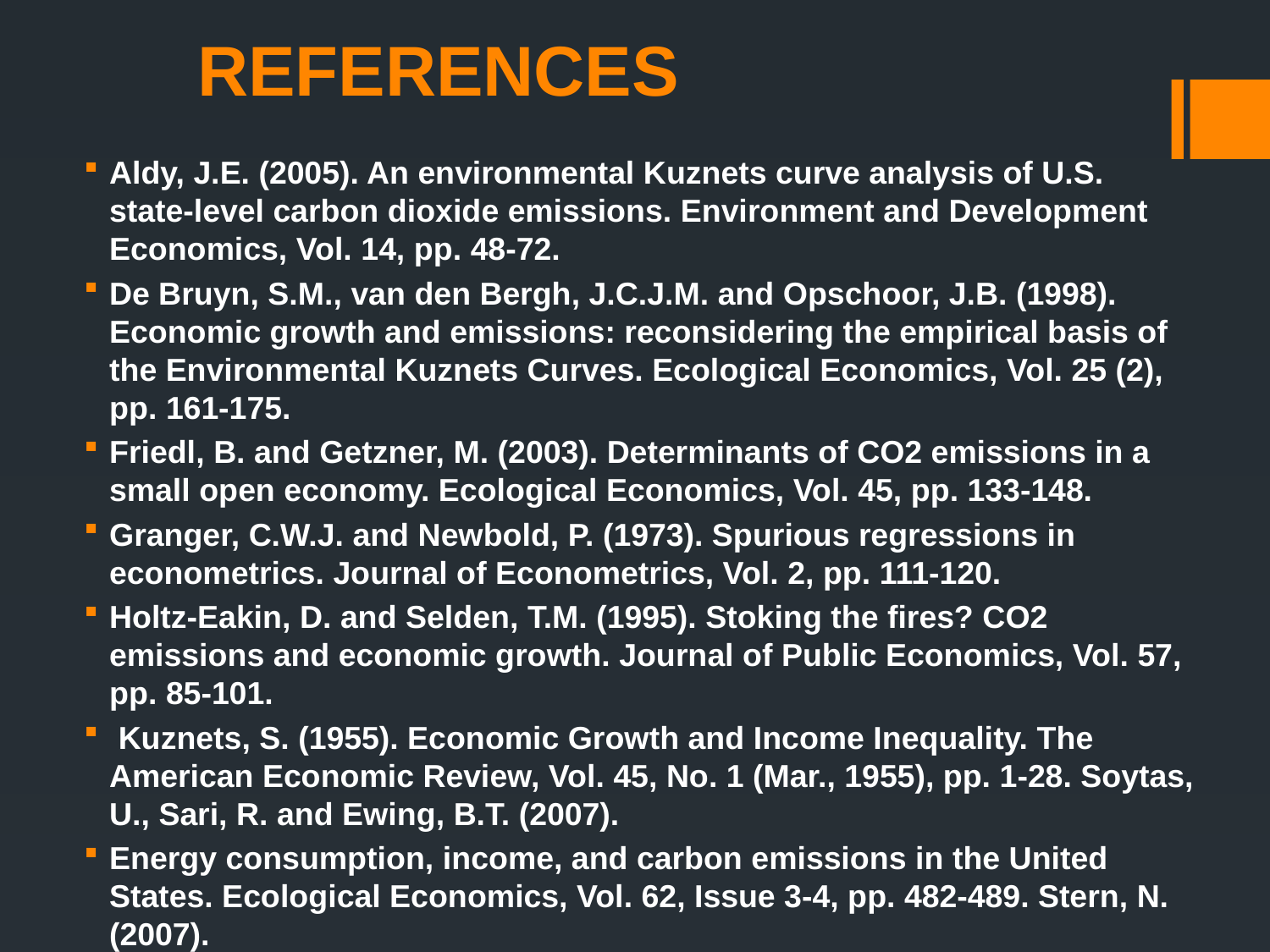

# REFERENCES
Aldy, J.E. (2005). An environmental Kuznets curve analysis of U.S. state-level carbon dioxide emissions. Environment and Development Economics, Vol. 14, pp. 48-72.
De Bruyn, S.M., van den Bergh, J.C.J.M. and Opschoor, J.B. (1998). Economic growth and emissions: reconsidering the empirical basis of the Environmental Kuznets Curves. Ecological Economics, Vol. 25 (2), pp. 161-175.
Friedl, B. and Getzner, M. (2003). Determinants of CO2 emissions in a small open economy. Ecological Economics, Vol. 45, pp. 133-148.
Granger, C.W.J. and Newbold, P. (1973). Spurious regressions in econometrics. Journal of Econometrics, Vol. 2, pp. 111-120.
Holtz-Eakin, D. and Selden, T.M. (1995). Stoking the fires? CO2 emissions and economic growth. Journal of Public Economics, Vol. 57, pp. 85-101.
 Kuznets, S. (1955). Economic Growth and Income Inequality. The American Economic Review, Vol. 45, No. 1 (Mar., 1955), pp. 1-28. Soytas, U., Sari, R. and Ewing, B.T. (2007).
Energy consumption, income, and carbon emissions in the United States. Ecological Economics, Vol. 62, Issue 3-4, pp. 482-489. Stern, N. (2007).
The Economics of Climate Change: The Stern Review. Cambridge and New York: Cambridge University Press.